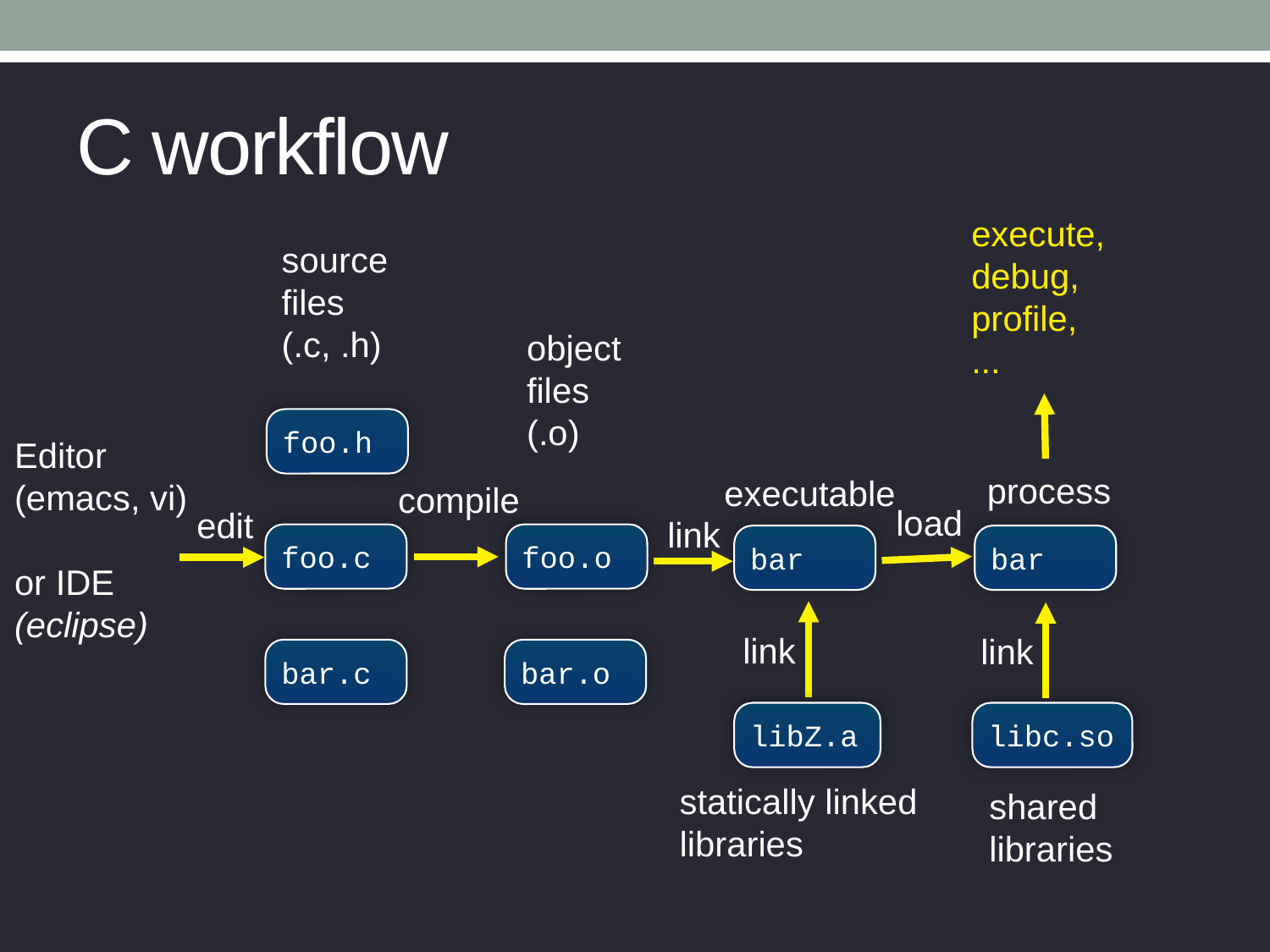

# C workflow
execute,
debug,
profile,
...

source
files
(.c, .h)
foo.h
edit
foo.c

bar.c
object
files
(.o)
compile
foo.o

bar.o
Editor
(emacs, vi)

or IDE
(eclipse)
process
load
bar

link
executable
link
bar

link
libZ.a
statically linked
libraries
libc.so
shared
libraries